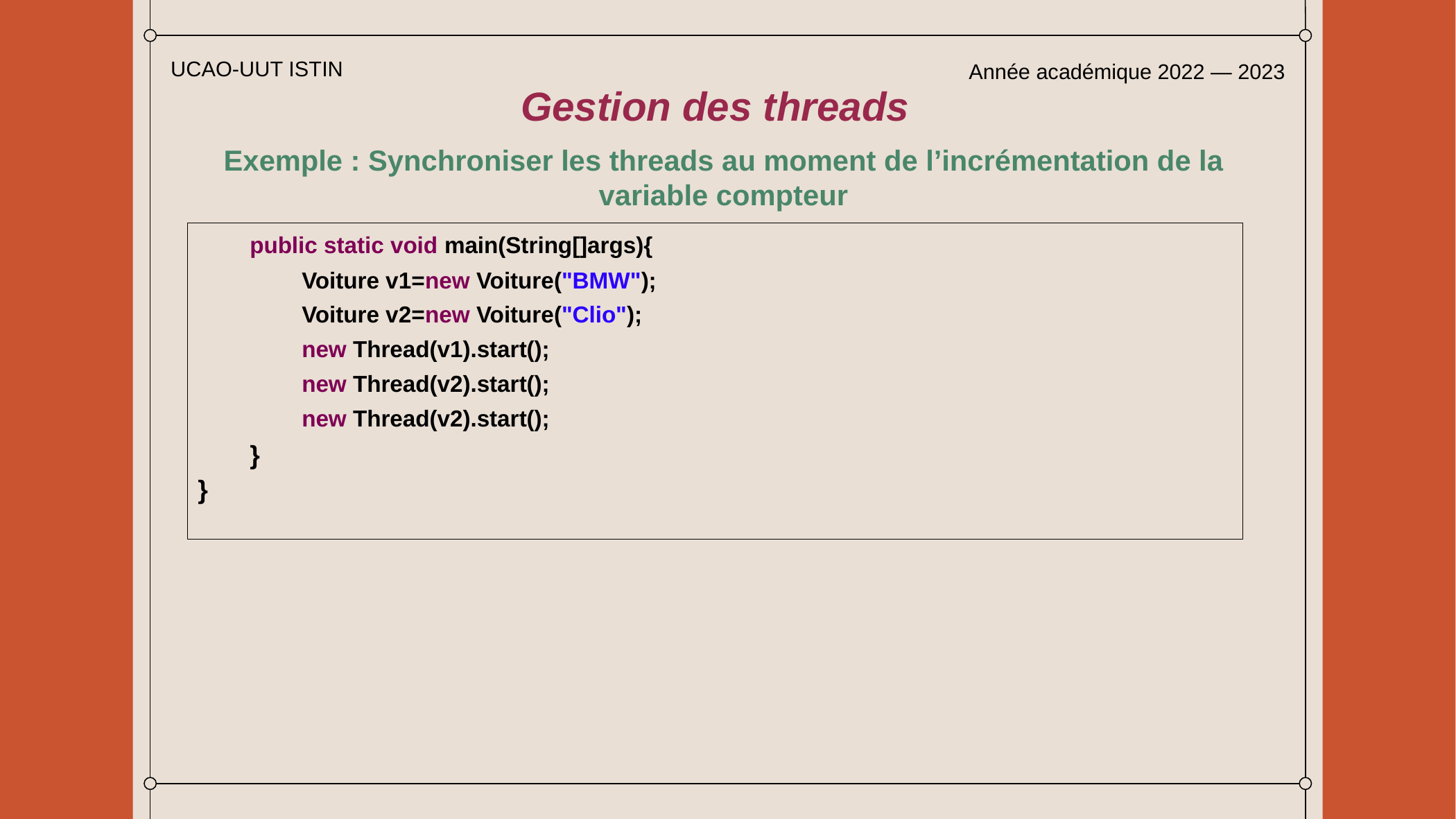

UCAO-UUT ISTIN
Année académique 2022 — 2023
Gestion des threads
Exemple : Synchroniser les threads au moment de l’incrémentation de la variable compteur
public static void main(String[]args){
Voiture v1=new Voiture("BMW");
Voiture v2=new Voiture("Clio");
new Thread(v1).start();
new Thread(v2).start();
new Thread(v2).start();
}
}